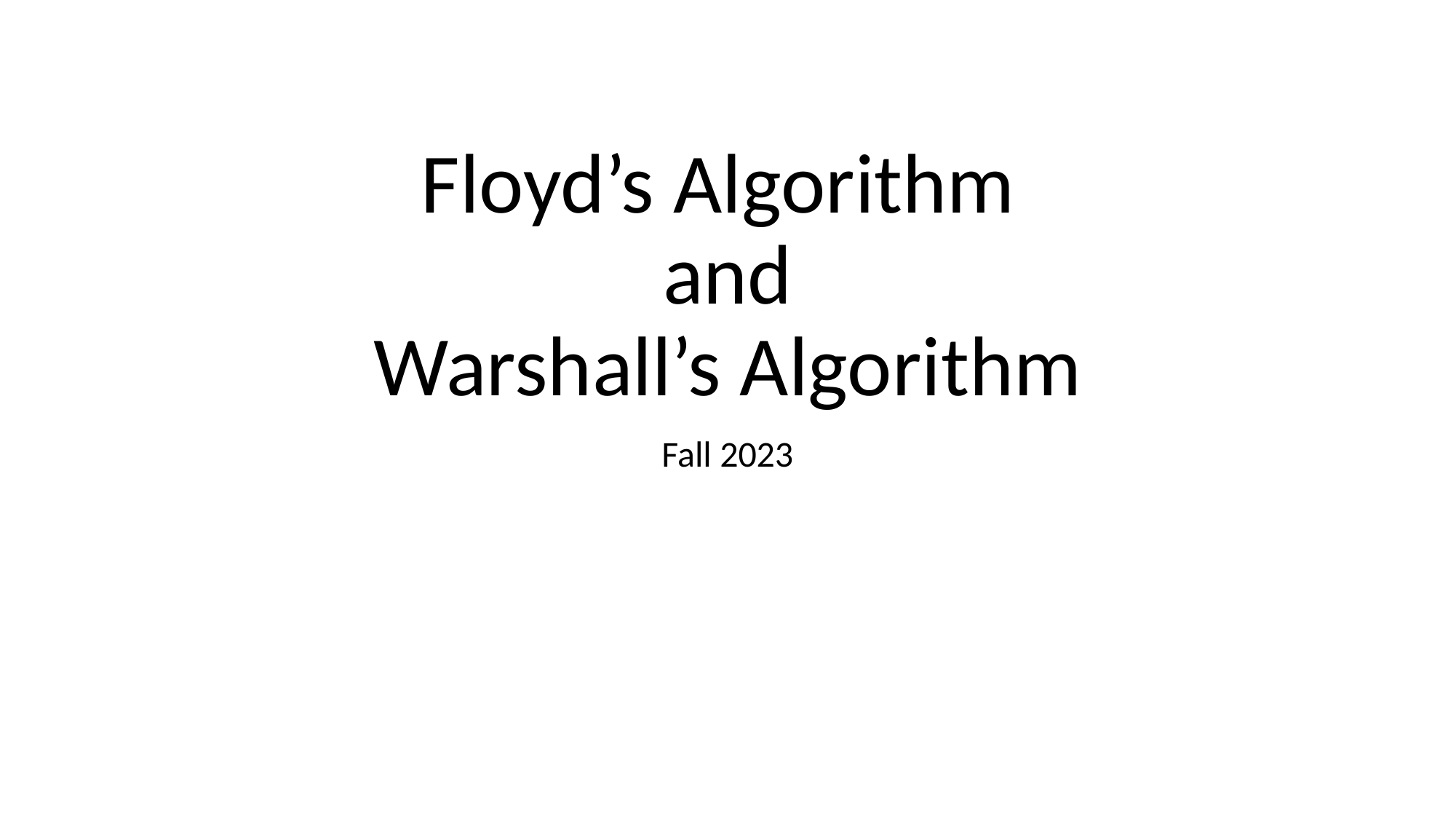

# Floyd’s Algorithm and Warshall’s Algorithm
Fall 2023